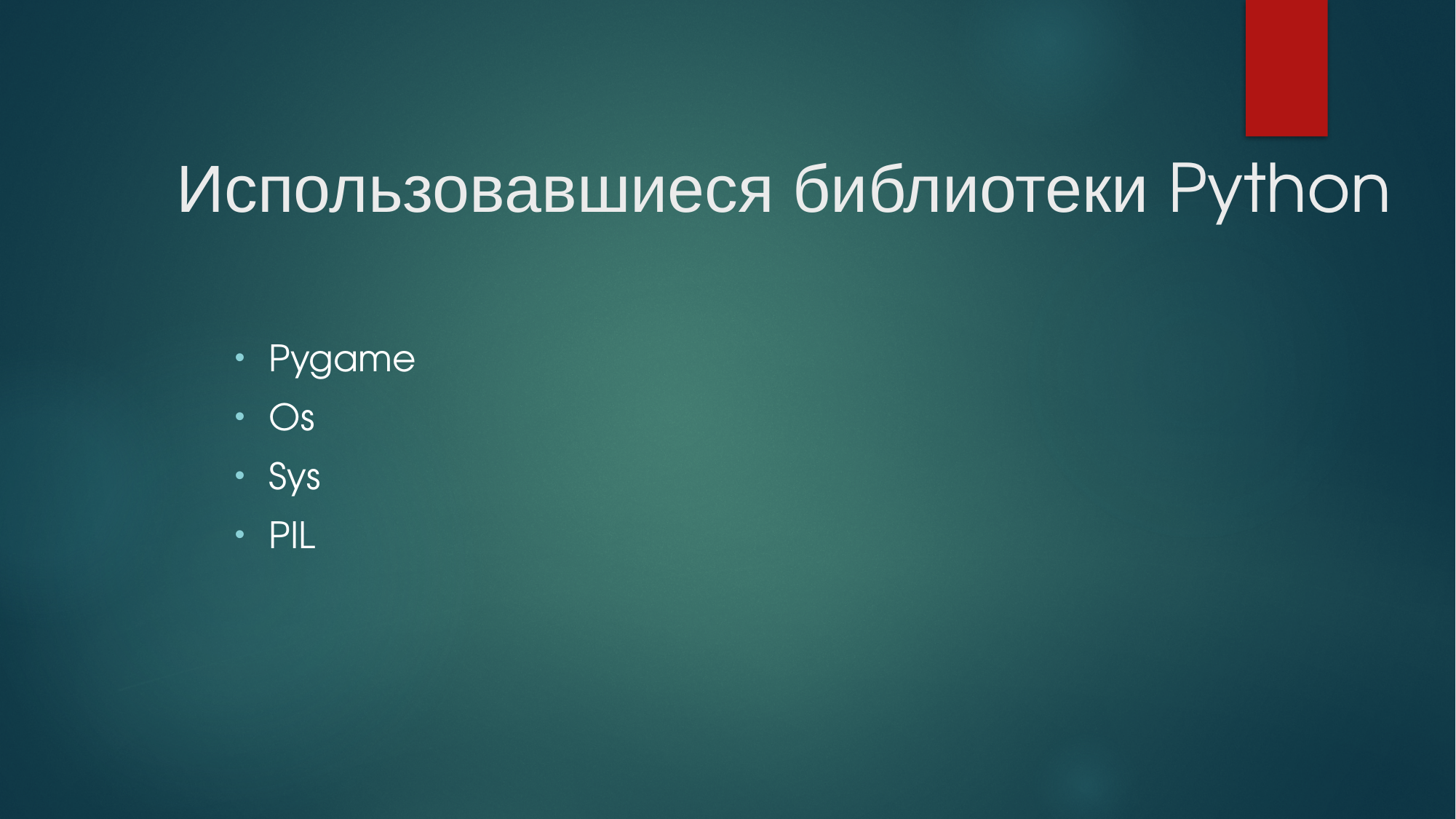

# Использовавшиеся библиотеки Python
Pygame
Os
Sys
PIL